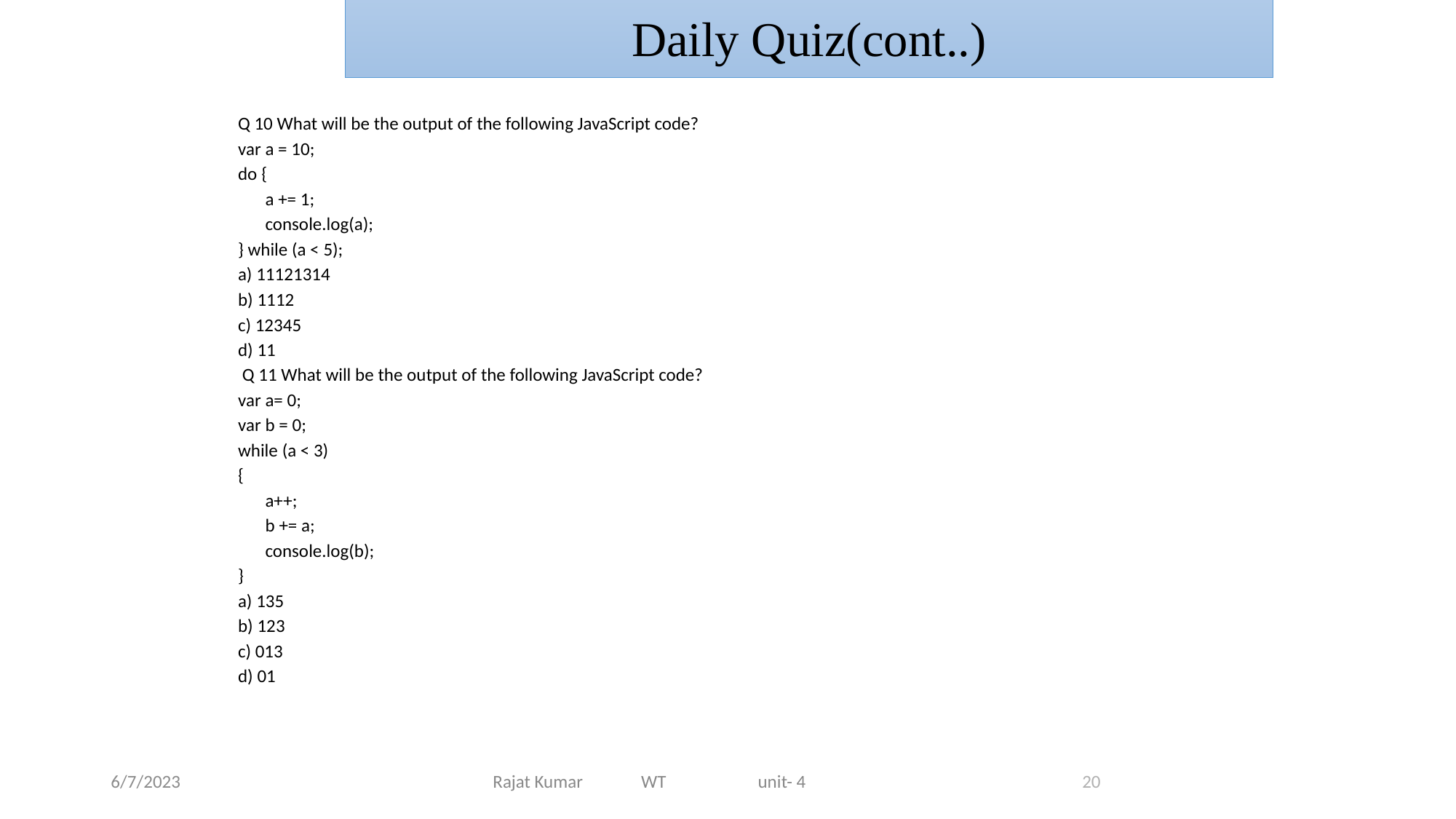

Daily Quiz(cont..)
Q 10 What will be the output of the following JavaScript code?
var a = 10;
do {
  	a += 1;
  	console.log(a);
} while (a < 5);
a) 11121314
b) 1112
c) 12345
d) 11
 Q 11 What will be the output of the following JavaScript code?
var a= 0;
var b = 0;
while (a < 3)
{
  	a++;
  	b += a;
	console.log(b);
}
a) 135
b) 123
c) 013
d) 01
6/7/2023
Rajat Kumar              WT                      unit- 4
20